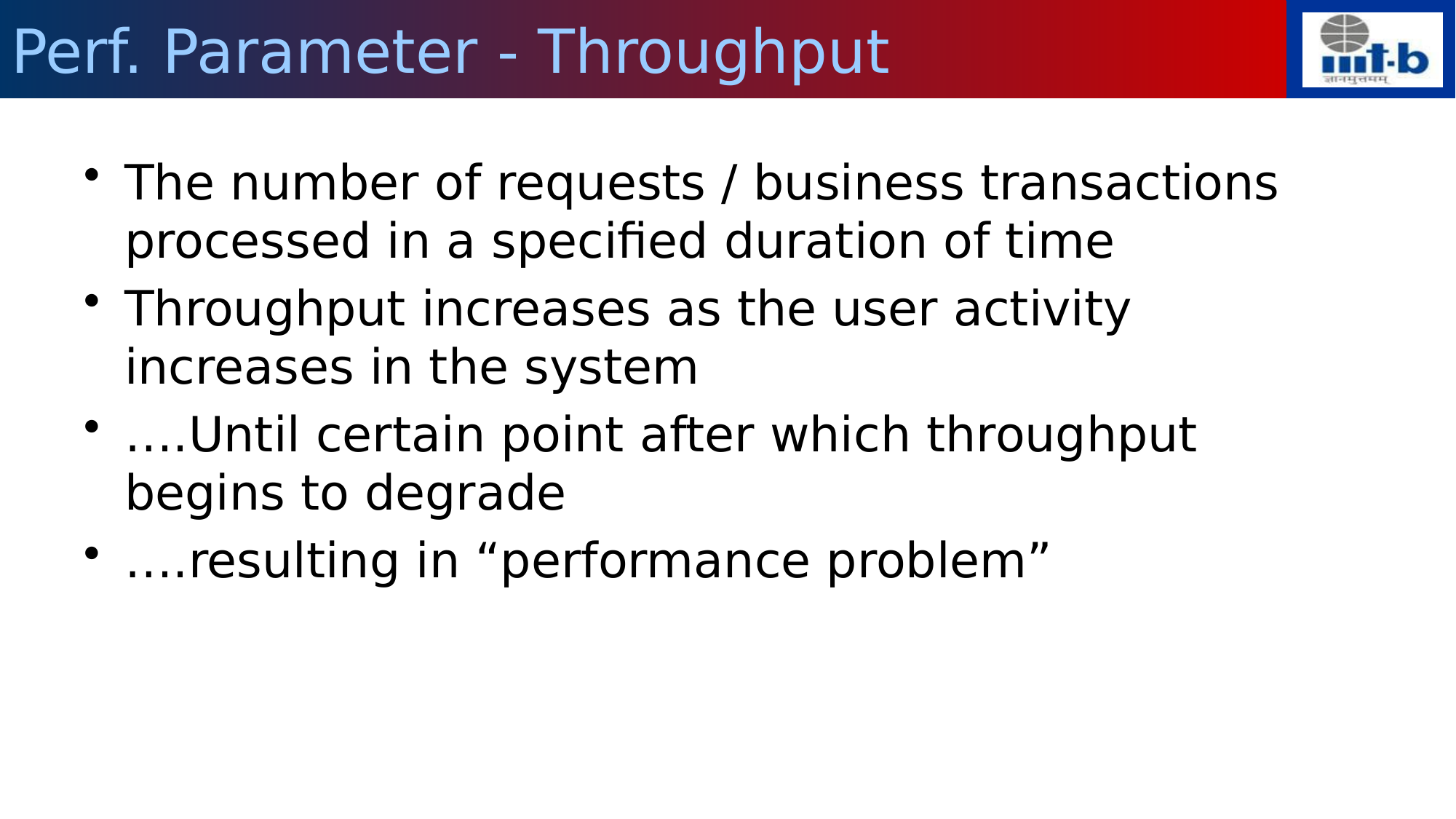

# Perf. Parameter - Throughput
The number of requests / business transactions processed in a specified duration of time
Throughput increases as the user activity increases in the system
….Until certain point after which throughput begins to degrade
….resulting in “performance problem”